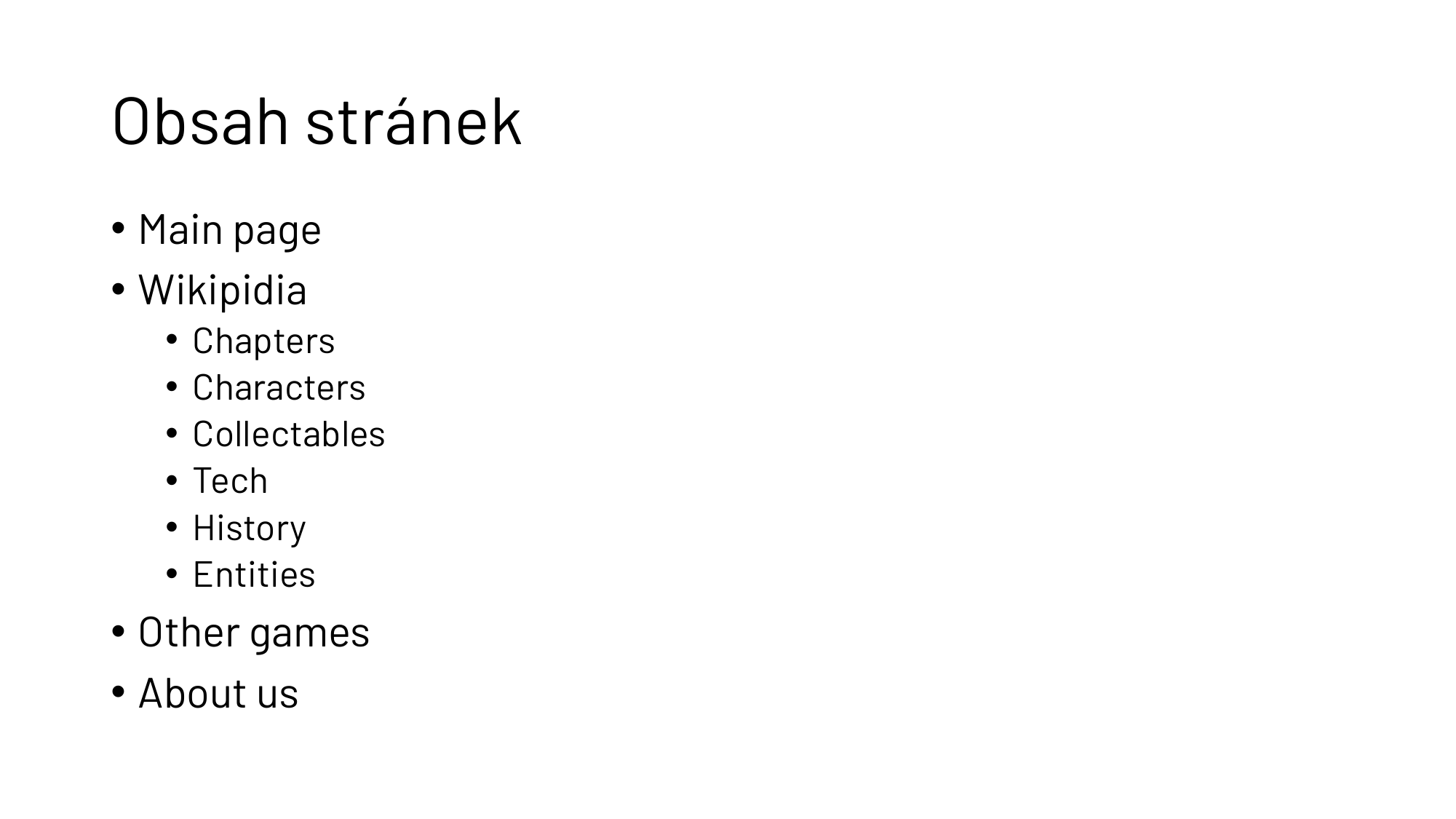

# Obsah stránek
Main page
Wikipidia
Chapters
Characters
Collectables
Tech
History
Entities
Other games
About us